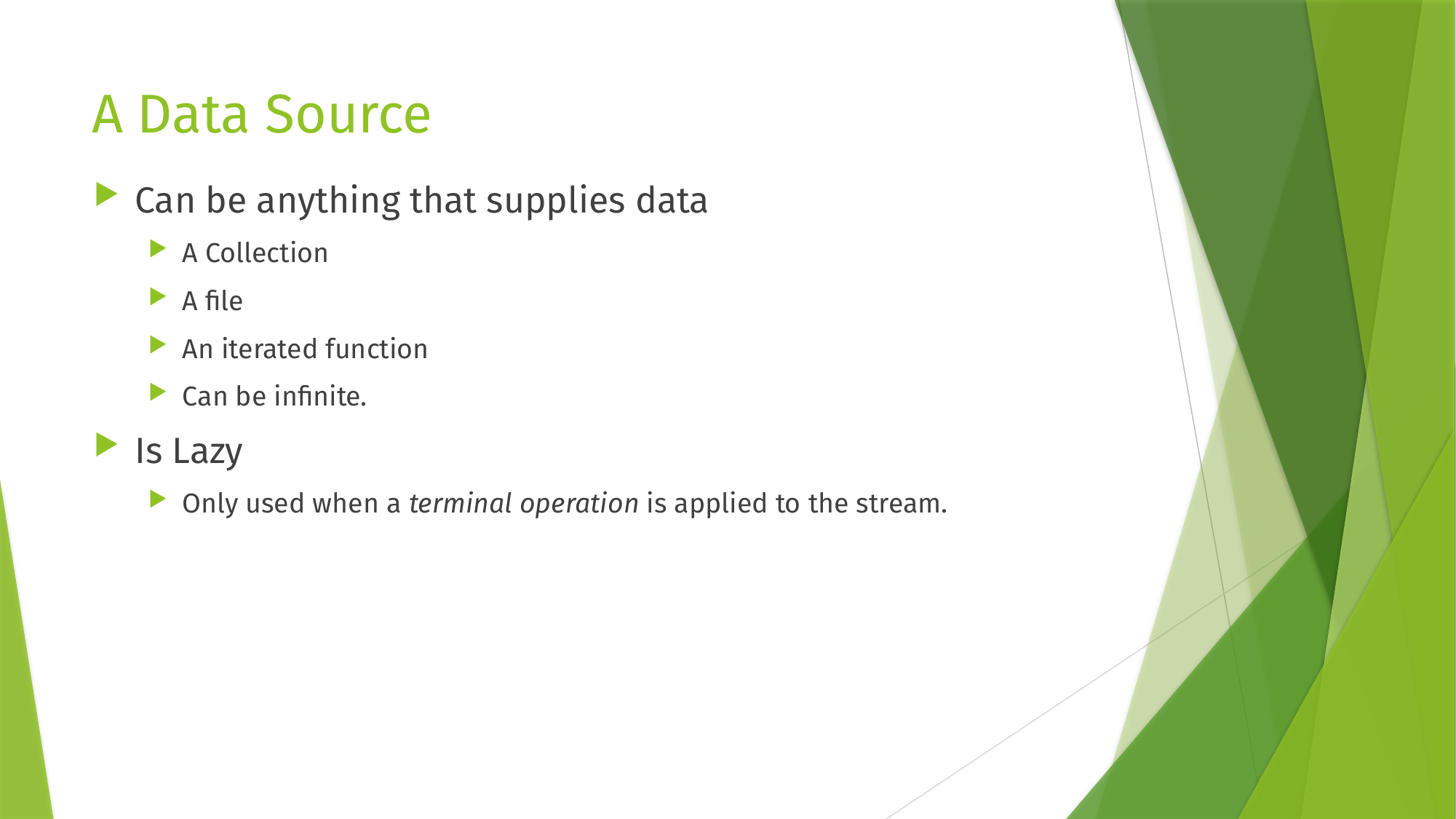

# A Data Source
Can be anything that supplies data
A Collection
A file
An iterated function
Can be infinite.
Is Lazy
Only used when a terminal operation is applied to the stream.